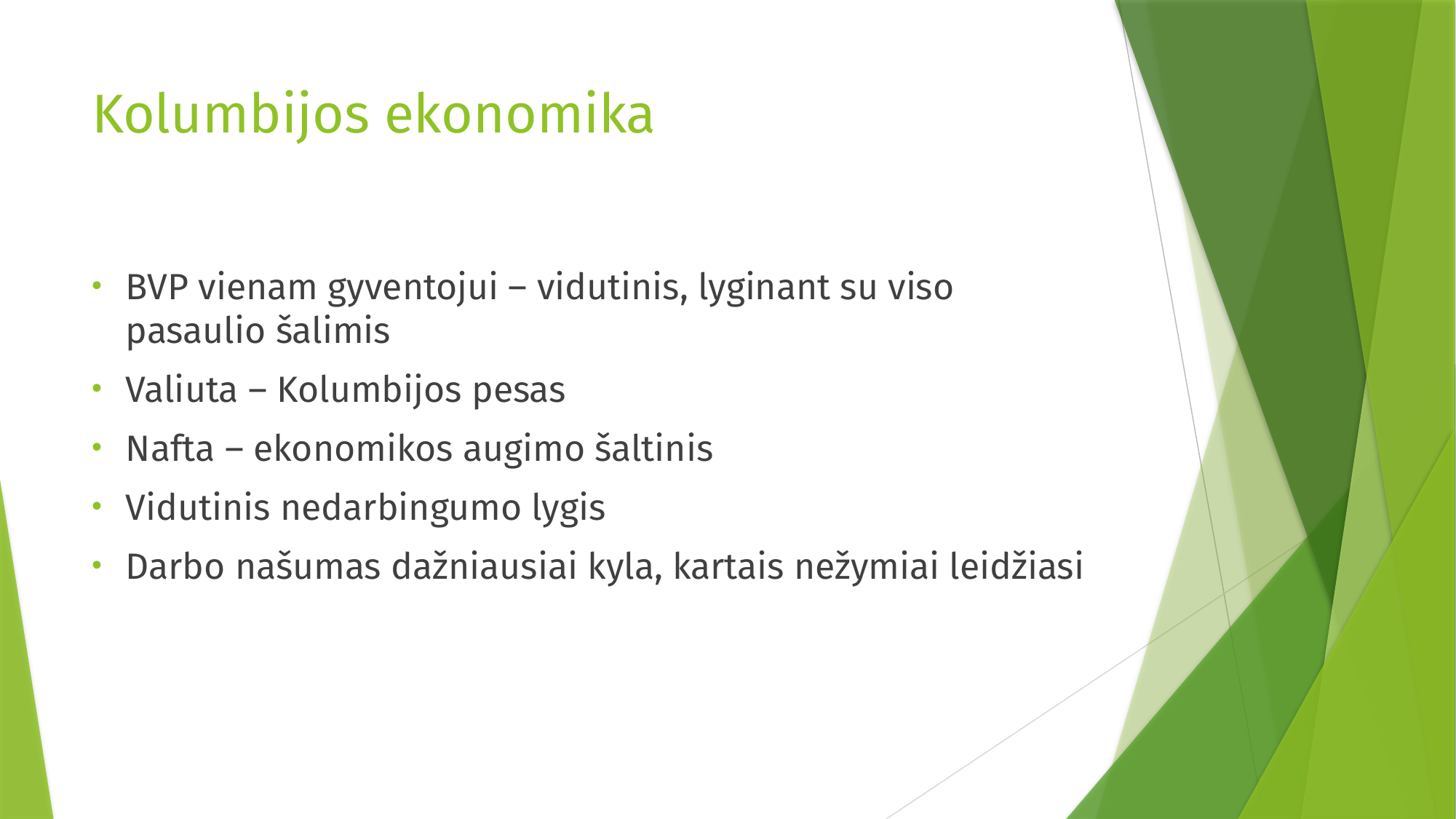

# Kolumbijos ekonomika
BVP vienam gyventojui – vidutinis, lyginant su viso pasaulio šalimis
Valiuta – Kolumbijos pesas
Nafta – ekonomikos augimo šaltinis
Vidutinis nedarbingumo lygis
Darbo našumas dažniausiai kyla, kartais nežymiai leidžiasi